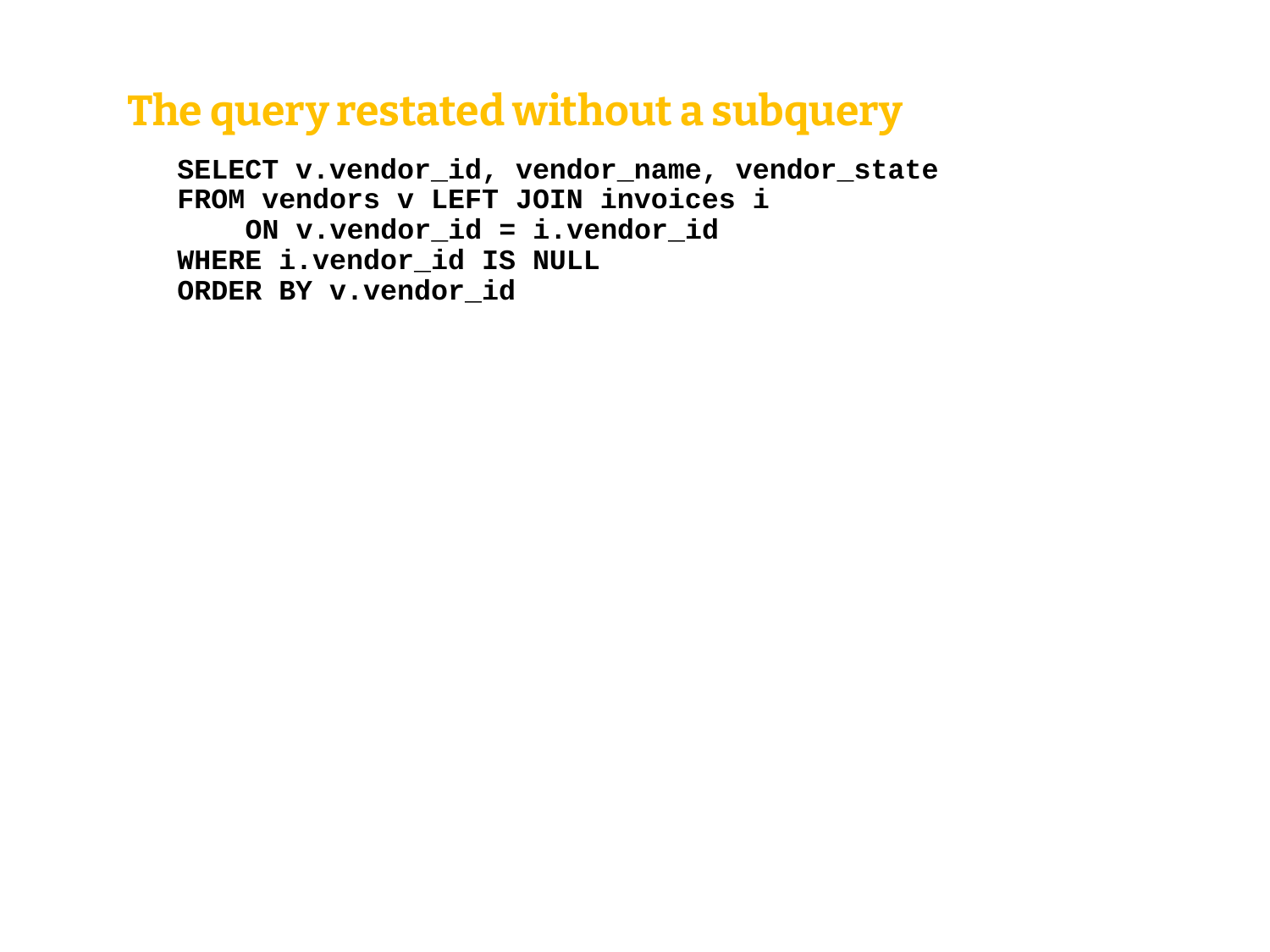

# The query restated without a subquery
SELECT v.vendor_id, vendor_name, vendor_state
FROM vendors v LEFT JOIN invoices i
    ON v.vendor_id = i.vendor_id
WHERE i.vendor_id IS NULL
ORDER BY v.vendor_id